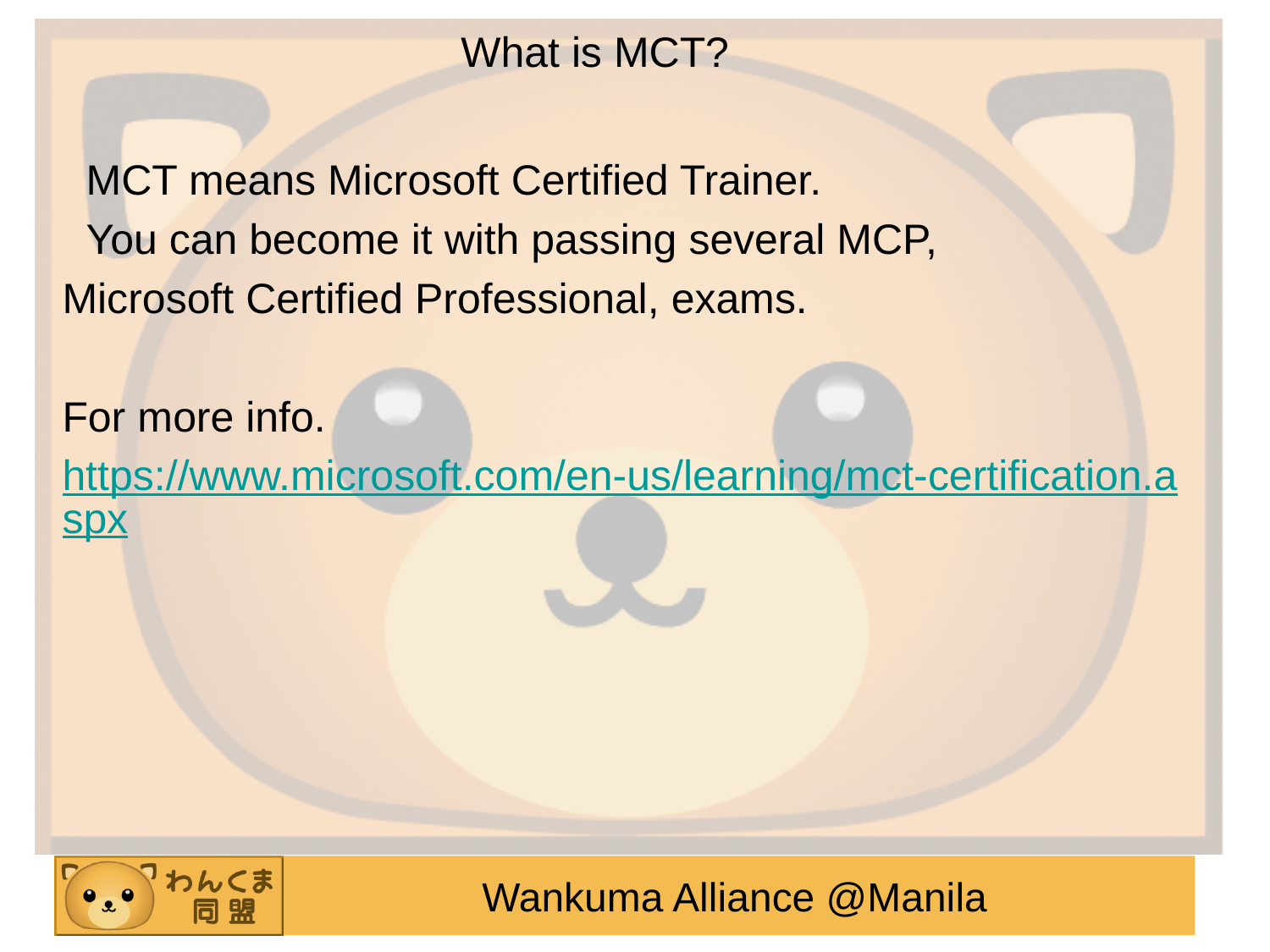

What is MCT?
  MCT means Microsoft Certified Trainer.
  You can become it with passing several MCP,
Microsoft Certified Professional, exams.

For more info.
https://www.microsoft.com/en-us/learning/mct-certification.aspx